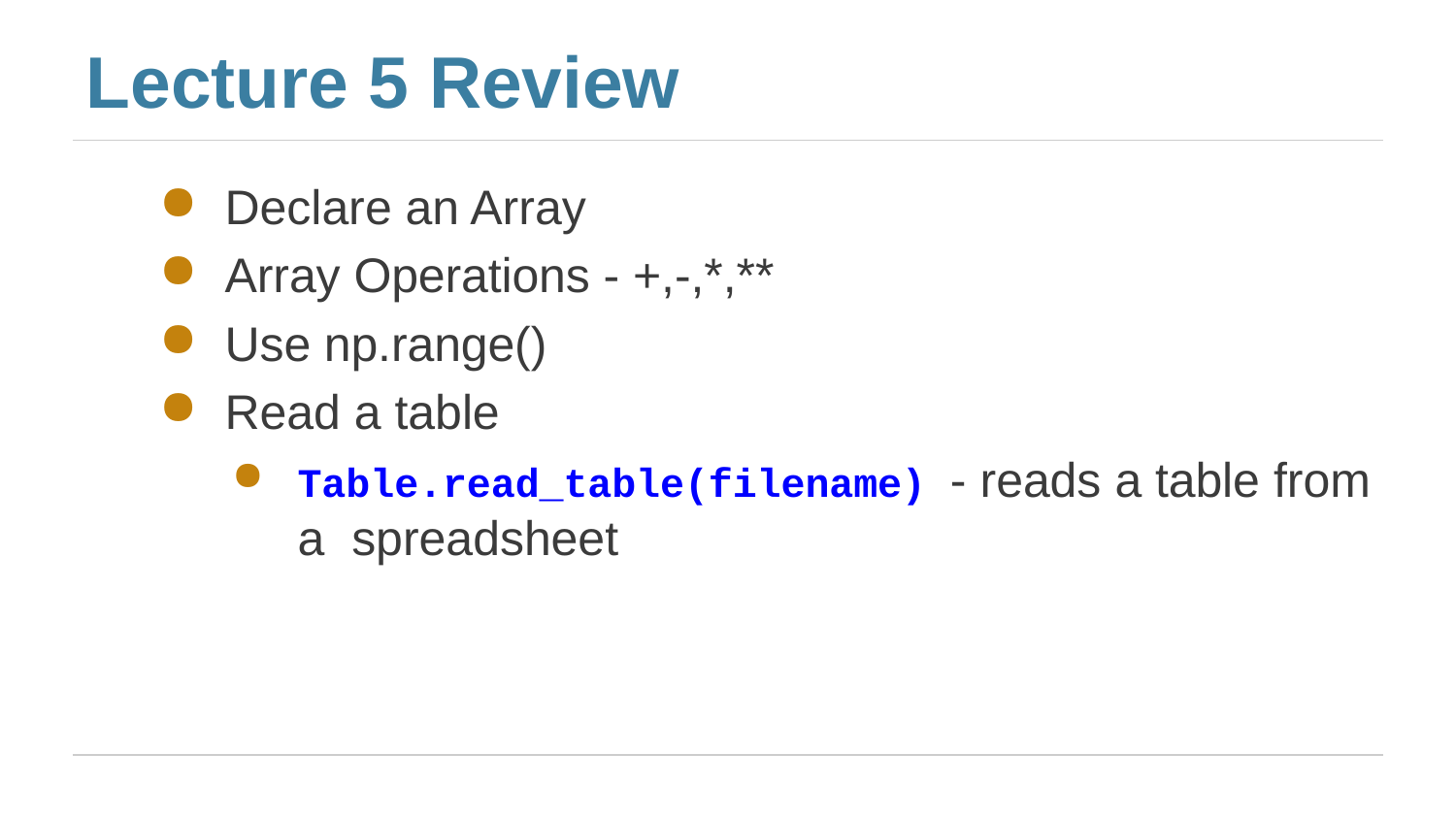

# Lecture 5 Review

Declare an Array
Array Operations - +,-,*,**
Use np.range()
Read a table
Table.read_table(filename) - reads a table from a  spreadsheet